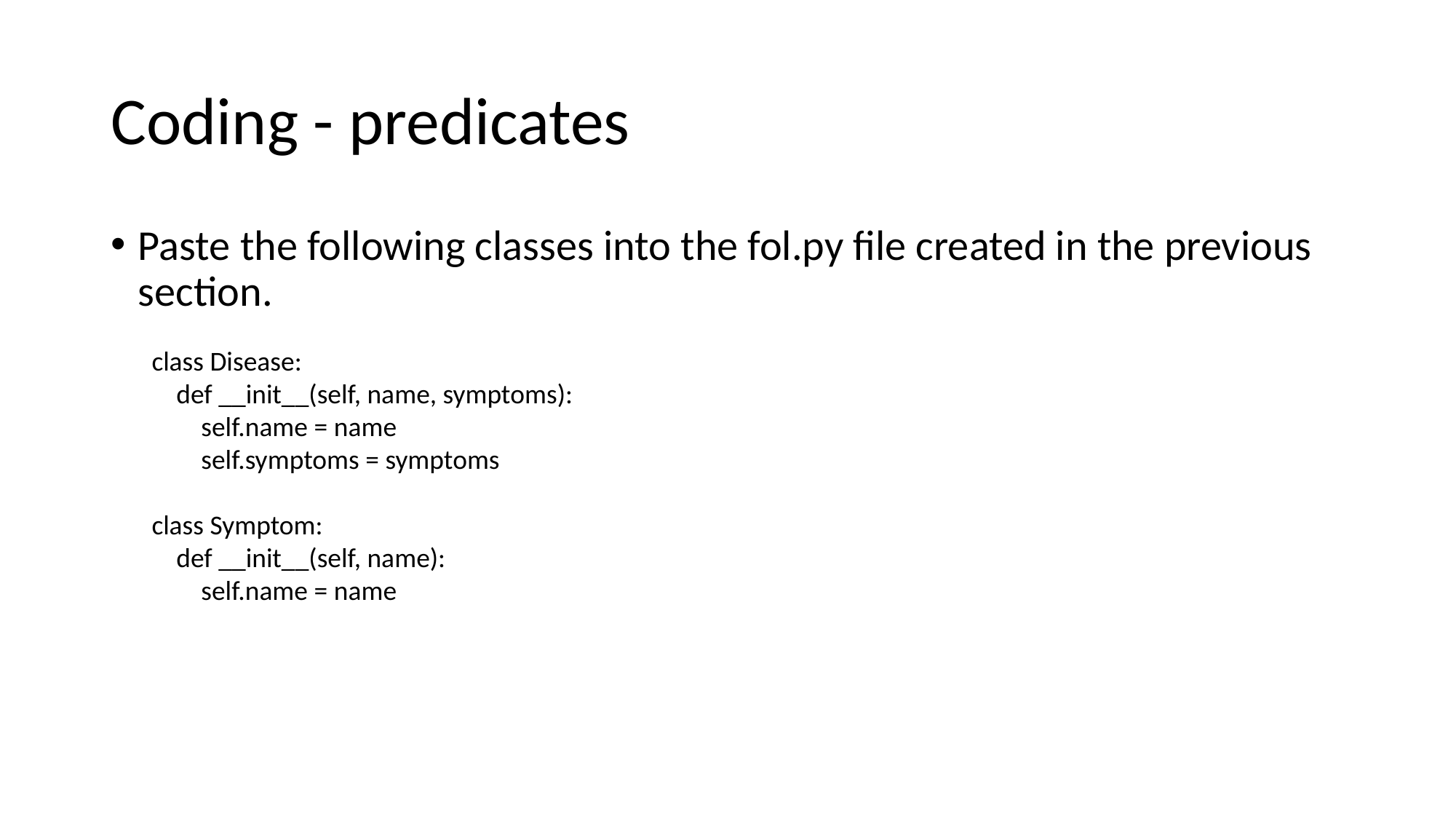

# Coding - predicates
Paste the following classes into the fol.py file created in the previous section.

class Disease:
    def __init__(self, name, symptoms):
        self.name = name
        self.symptoms = symptoms

class Symptom:
    def __init__(self, name):
        self.name = name